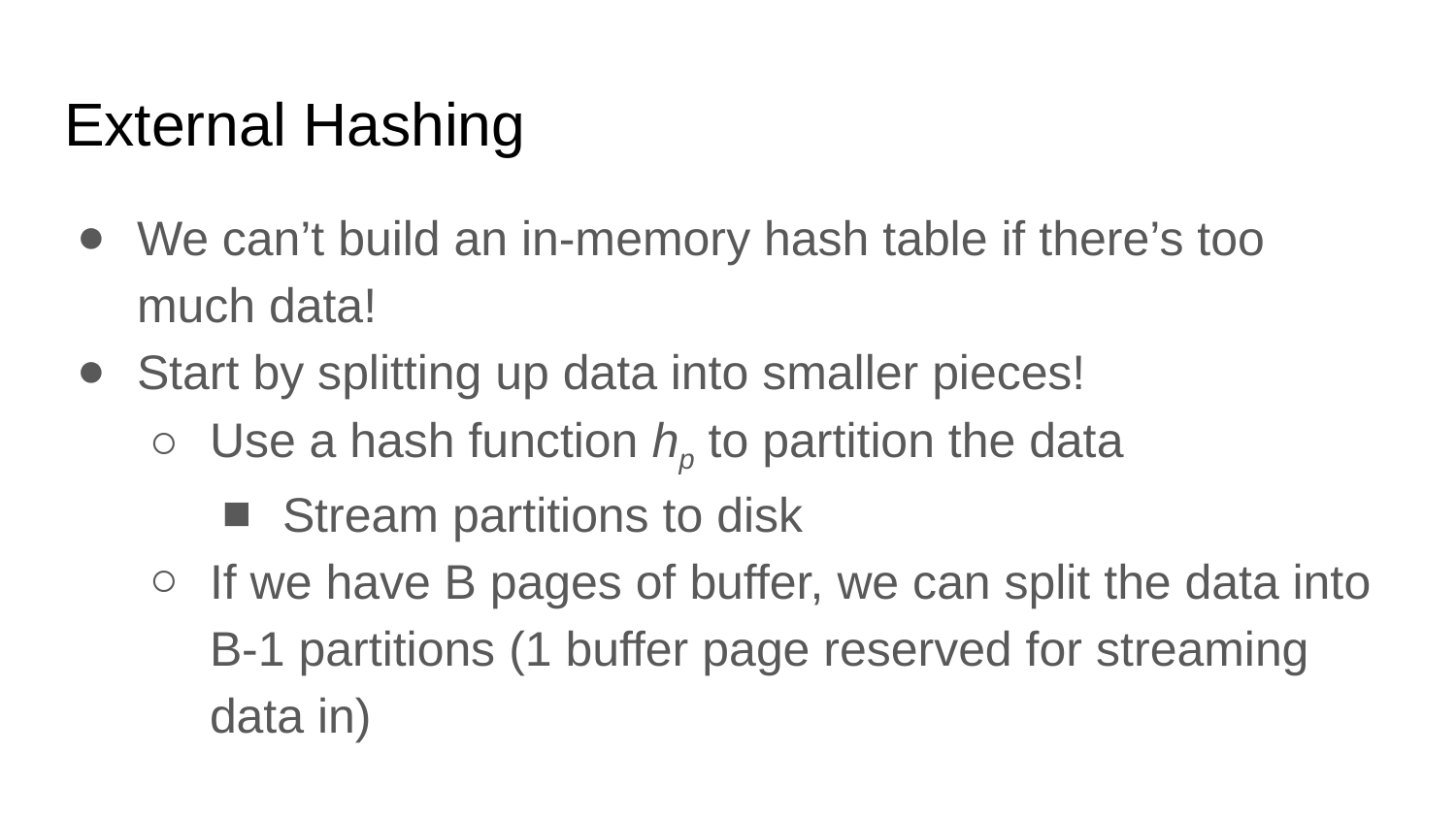

# External Hashing
We can’t build an in-memory hash table if there’s too much data!
Start by splitting up data into smaller pieces!
Use a hash function hp to partition the data
Stream partitions to disk
If we have B pages of buffer, we can split the data into B-1 partitions (1 buffer page reserved for streaming data in)